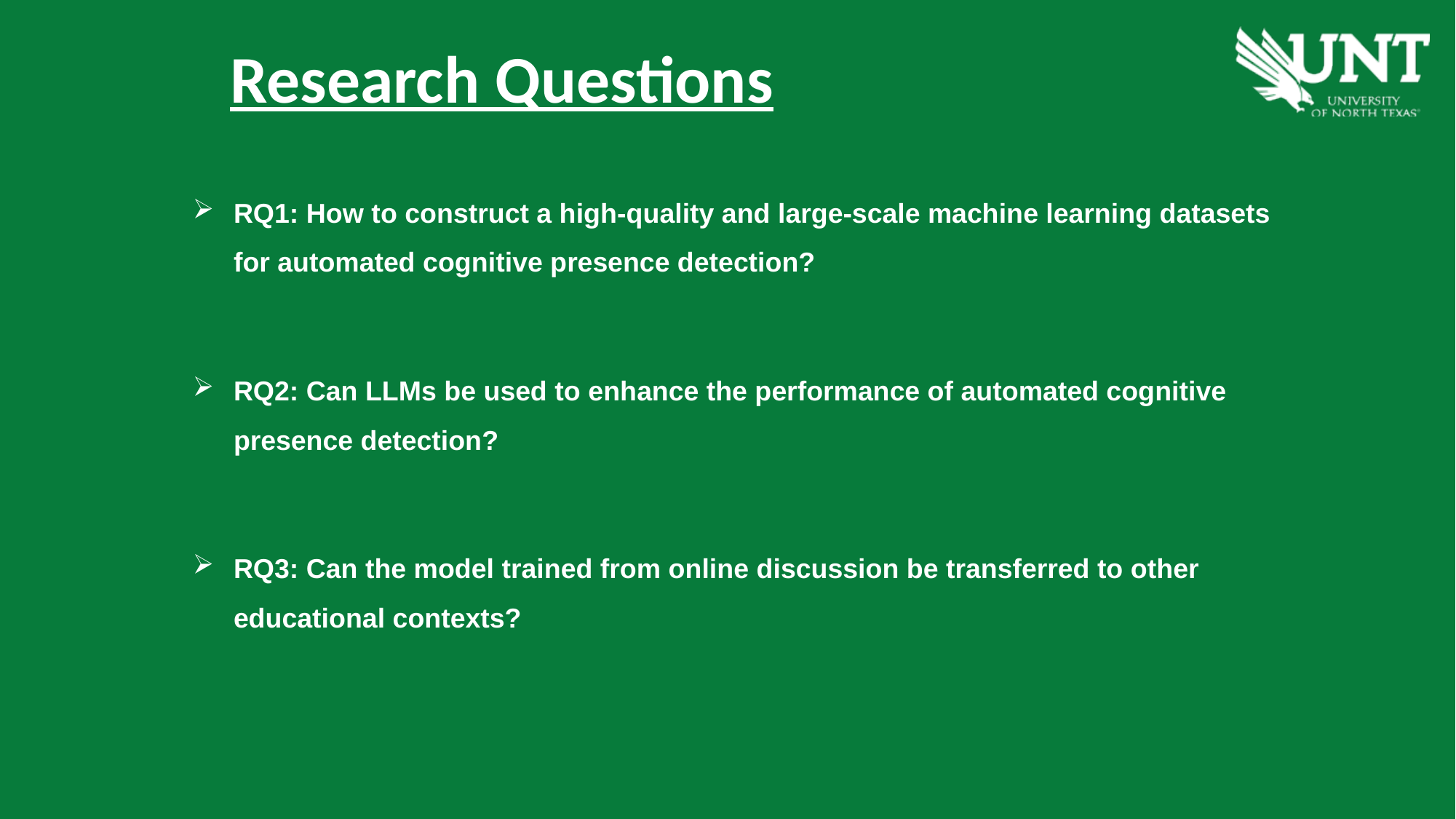

Research Questions
RQ1: How to construct a high-quality and large-scale machine learning datasets for automated cognitive presence detection?

RQ2: Can LLMs be used to enhance the performance of automated cognitive presence detection?

RQ3: Can the model trained from online discussion be transferred to other educational contexts?